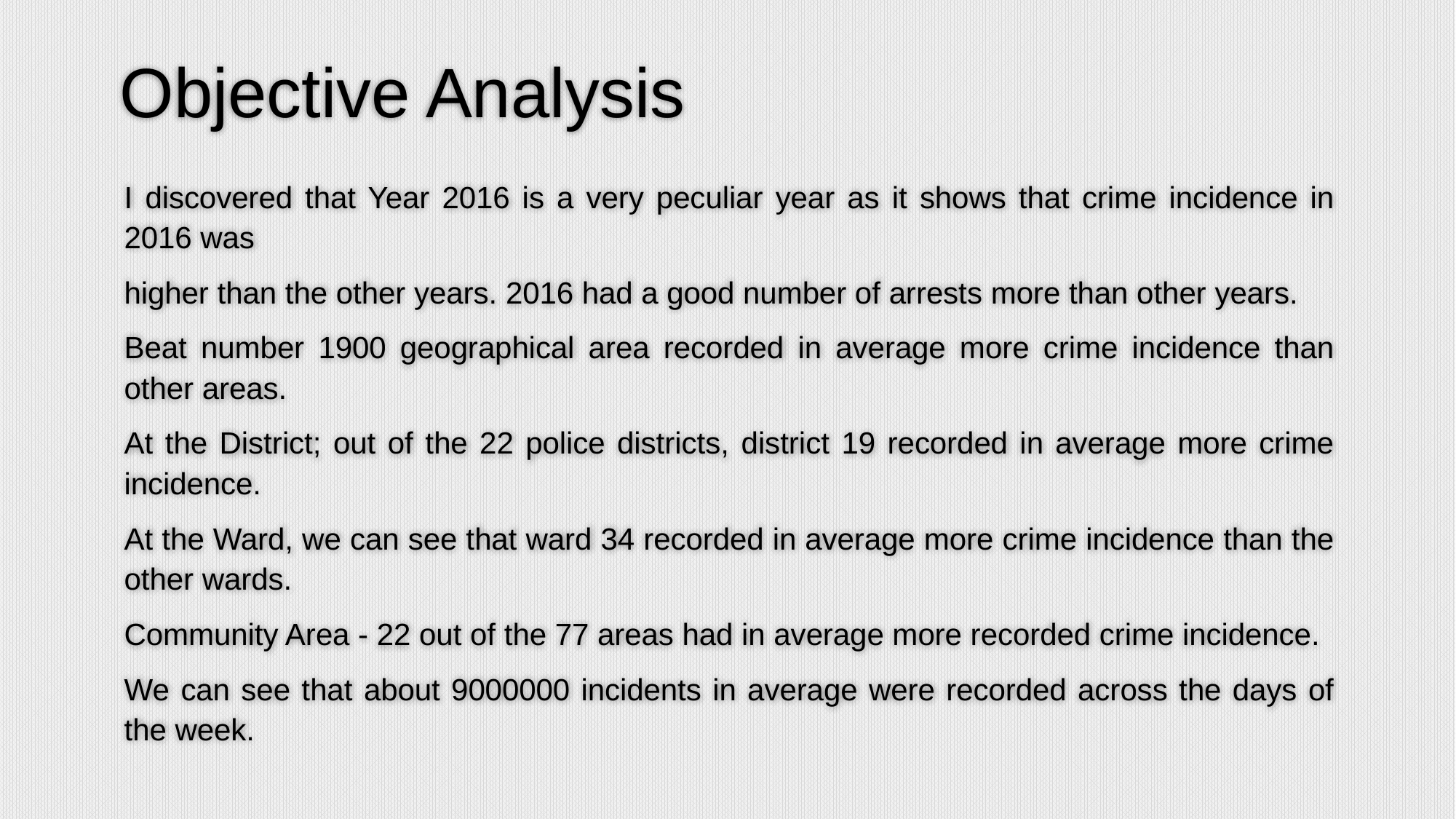

# Objective Analysis
I discovered that Year 2016 is a very peculiar year as it shows that crime incidence in 2016 was
higher than the other years. 2016 had a good number of arrests more than other years.
Beat number 1900 geographical area recorded in average more crime incidence than other areas.
At the District; out of the 22 police districts, district 19 recorded in average more crime incidence.
At the Ward, we can see that ward 34 recorded in average more crime incidence than the other wards.
Community Area - 22 out of the 77 areas had in average more recorded crime incidence.
We can see that about 9000000 incidents in average were recorded across the days of the week.